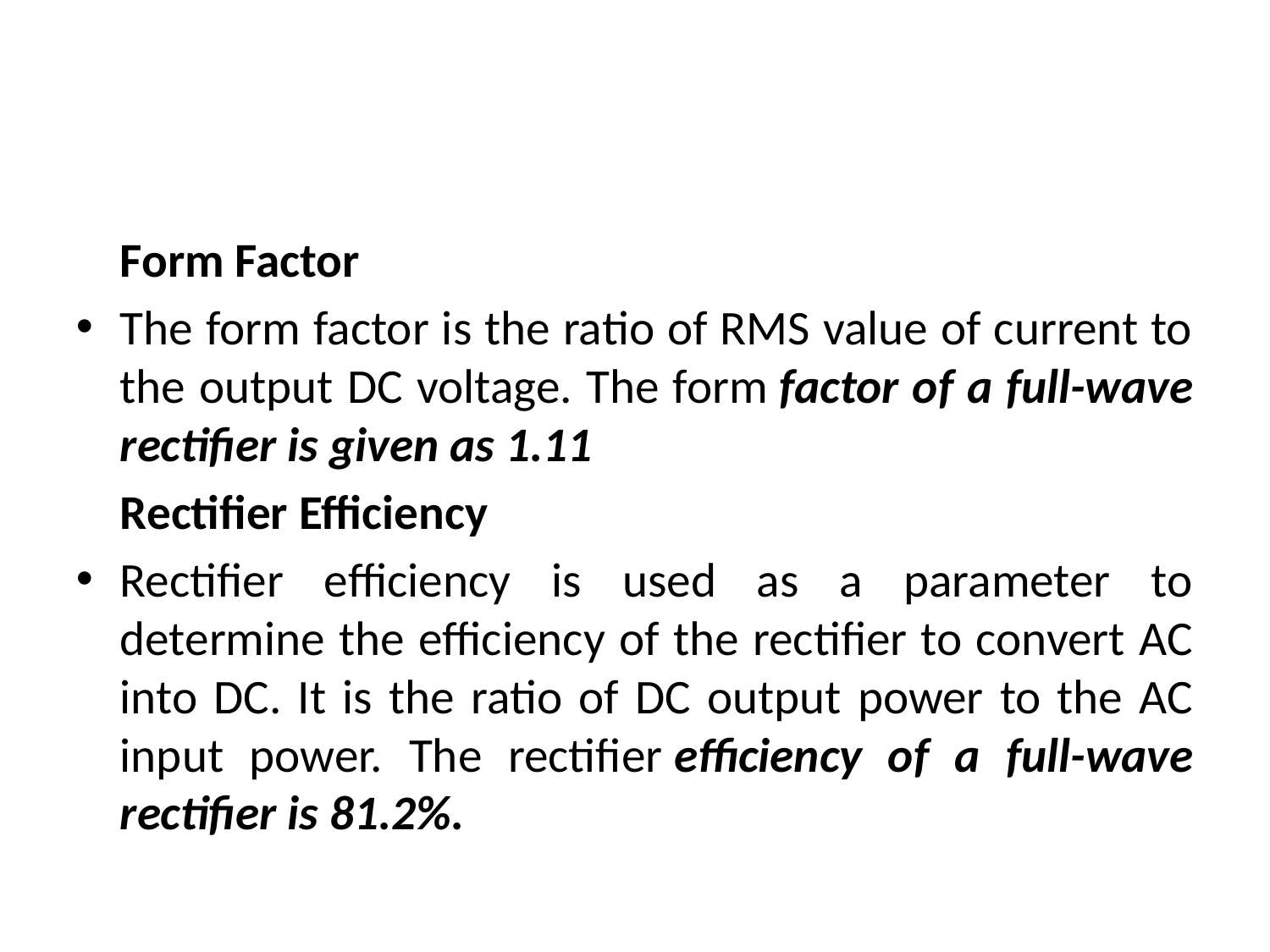

#
Form Factor
The form factor is the ratio of RMS value of current to the output DC voltage. The form factor of a full-wave rectifier is given as 1.11
Rectifier Efficiency
Rectifier efficiency is used as a parameter to determine the efficiency of the rectifier to convert AC into DC. It is the ratio of DC output power to the AC input power. The rectifier efficiency of a full-wave rectifier is 81.2%.